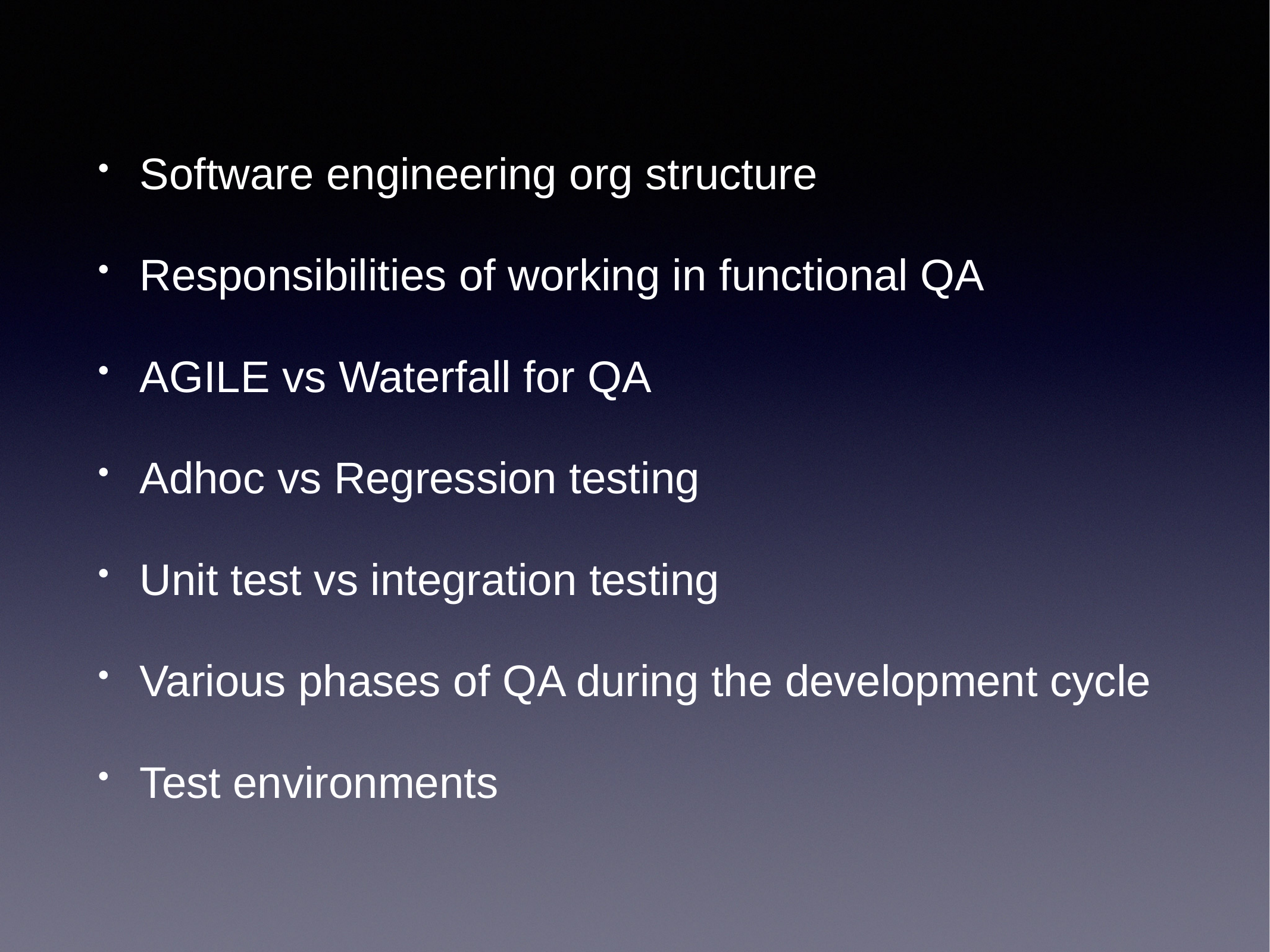

Software engineering org structure
Responsibilities of working in functional QA
AGILE vs Waterfall for QA
Adhoc vs Regression testing
Unit test vs integration testing
Various phases of QA during the development cycle
Test environments